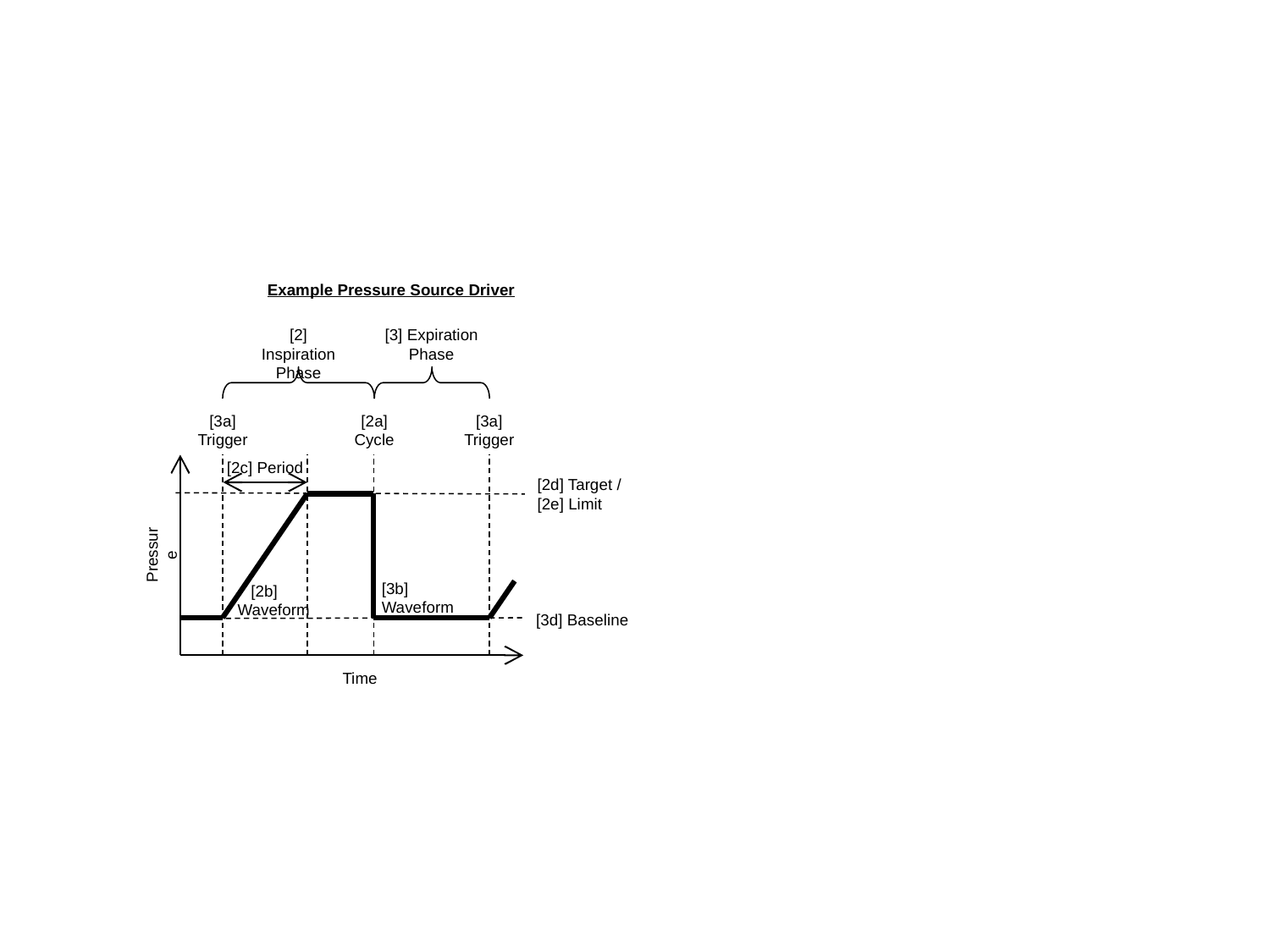

Example Pressure Source Driver

[2] Inspiration Phase
[3] Expiration Phase

[2a] Cycle
[3a] Trigger
[3a] Trigger
[2c] Period
[2d] Target /
[2e] Limit
Pressure
[3b] Waveform
   [2b] Waveform
[3d] Baseline
Time